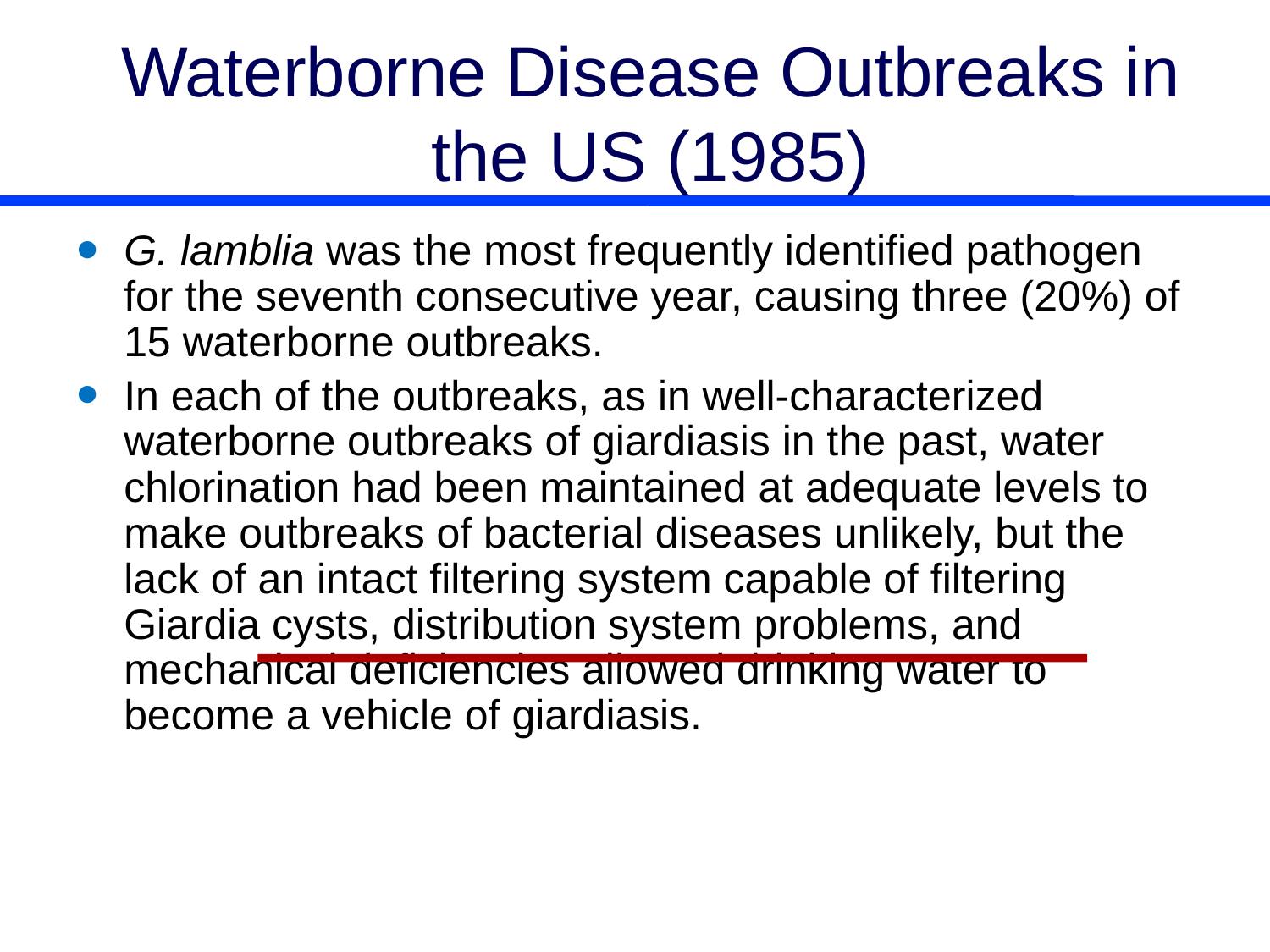

# Waterborne Disease Outbreaks in the US (1985)
G. lamblia was the most frequently identified pathogen for the seventh consecutive year, causing three (20%) of 15 waterborne outbreaks.
In each of the outbreaks, as in well-characterized waterborne outbreaks of giardiasis in the past, water chlorination had been maintained at adequate levels to make outbreaks of bacterial diseases unlikely, but the lack of an intact filtering system capable of filtering Giardia cysts, distribution system problems, and mechanical deficiencies allowed drinking water to become a vehicle of giardiasis.